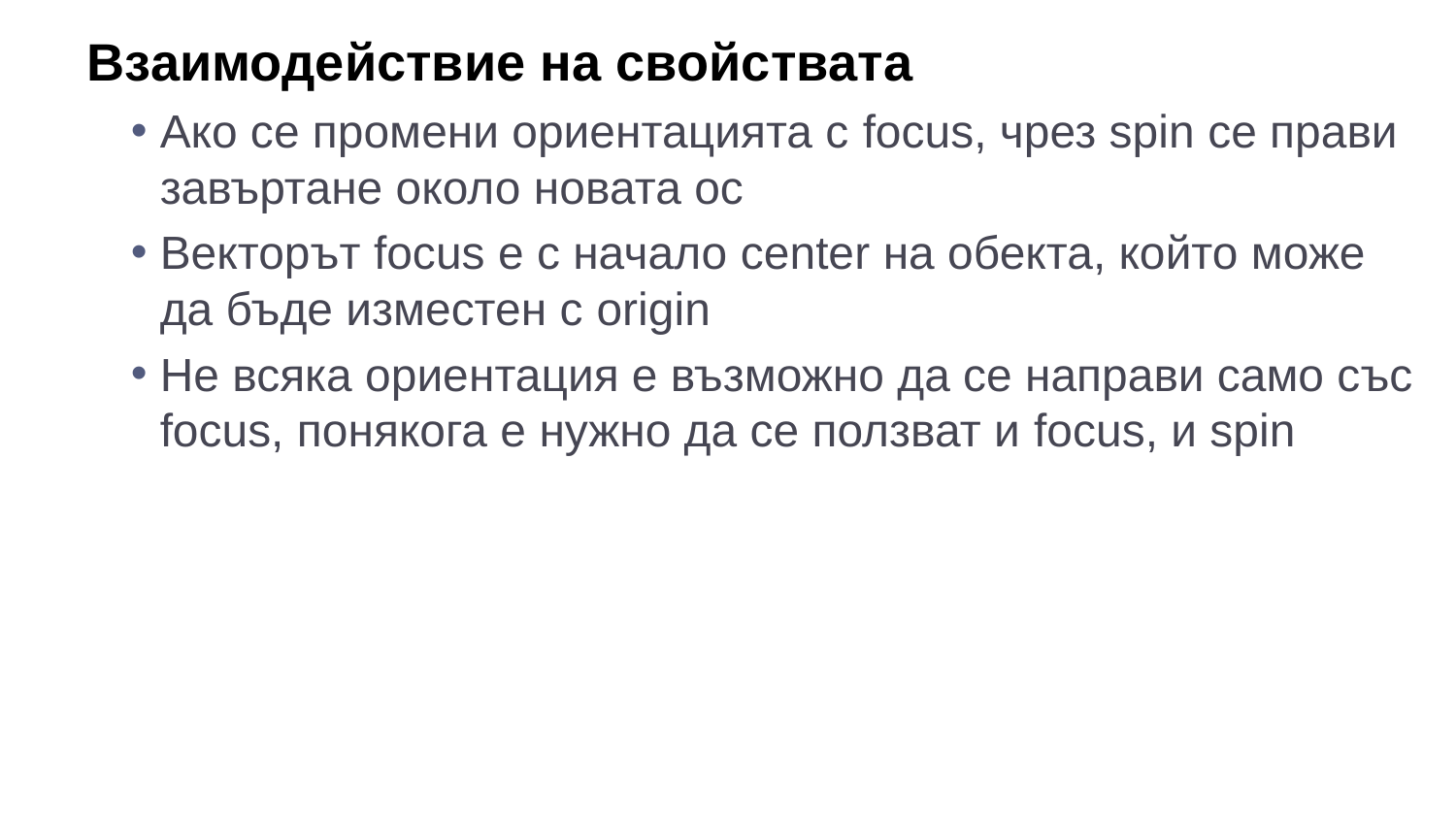

Взаимодействие на свойствата
Ако се промени ориентацията с focus, чрез spin се прави завъртане около новата ос
Векторът focus е с начало center на обекта, който може да бъде изместен с origin
Не всяка ориентация е възможно да се направи само със focus, понякога е нужно да се ползват и focus, и spin